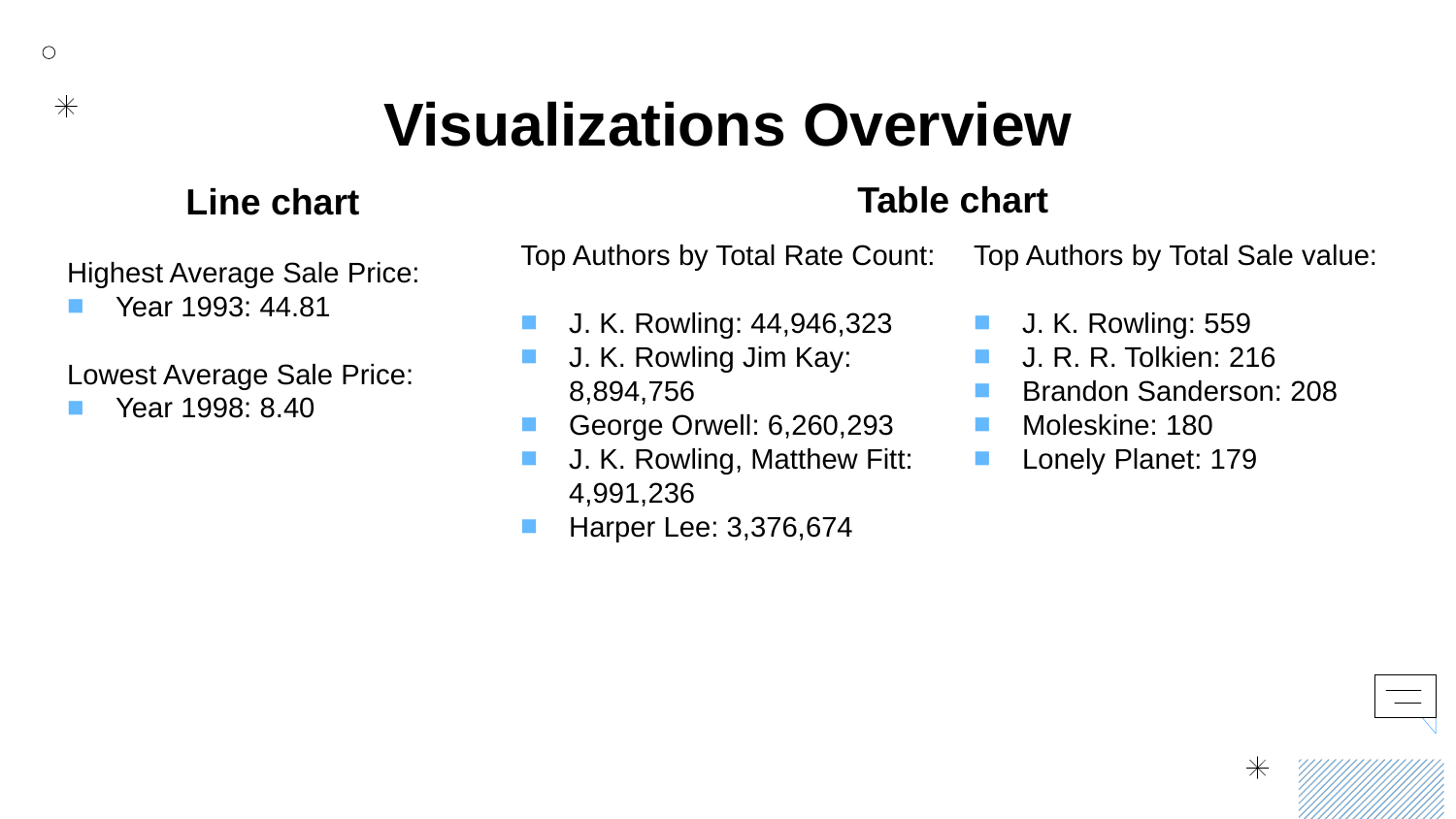

# Visualizations Overview
Table chart

Line chart
Top Authors by Total Rate Count:

J. K. Rowling: 44,946,323
J. K. Rowling Jim Kay: 8,894,756
George Orwell: 6,260,293
J. K. Rowling, Matthew Fitt: 4,991,236
Harper Lee: 3,376,674
Top Authors by Total Sale value:

J. K. Rowling: 559
J. R. R. Tolkien: 216
Brandon Sanderson: 208
Moleskine: 180
Lonely Planet: 179
Highest Average Sale Price:
Year 1993: 44.81

Lowest Average Sale Price:
Year 1998: 8.40